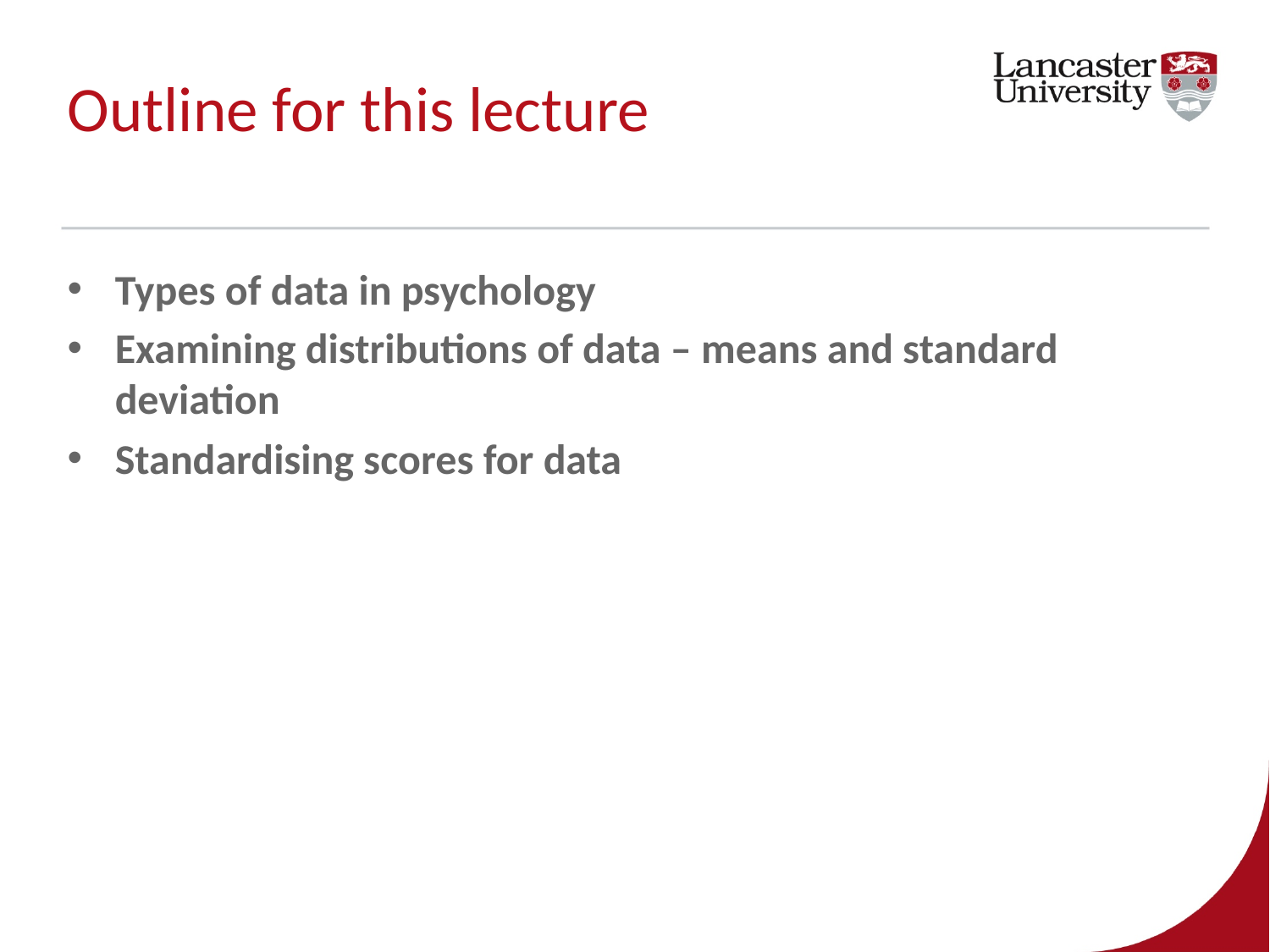

# Outline for this lecture
Types of data in psychology
Examining distributions of data – means and standard deviation
Standardising scores for data